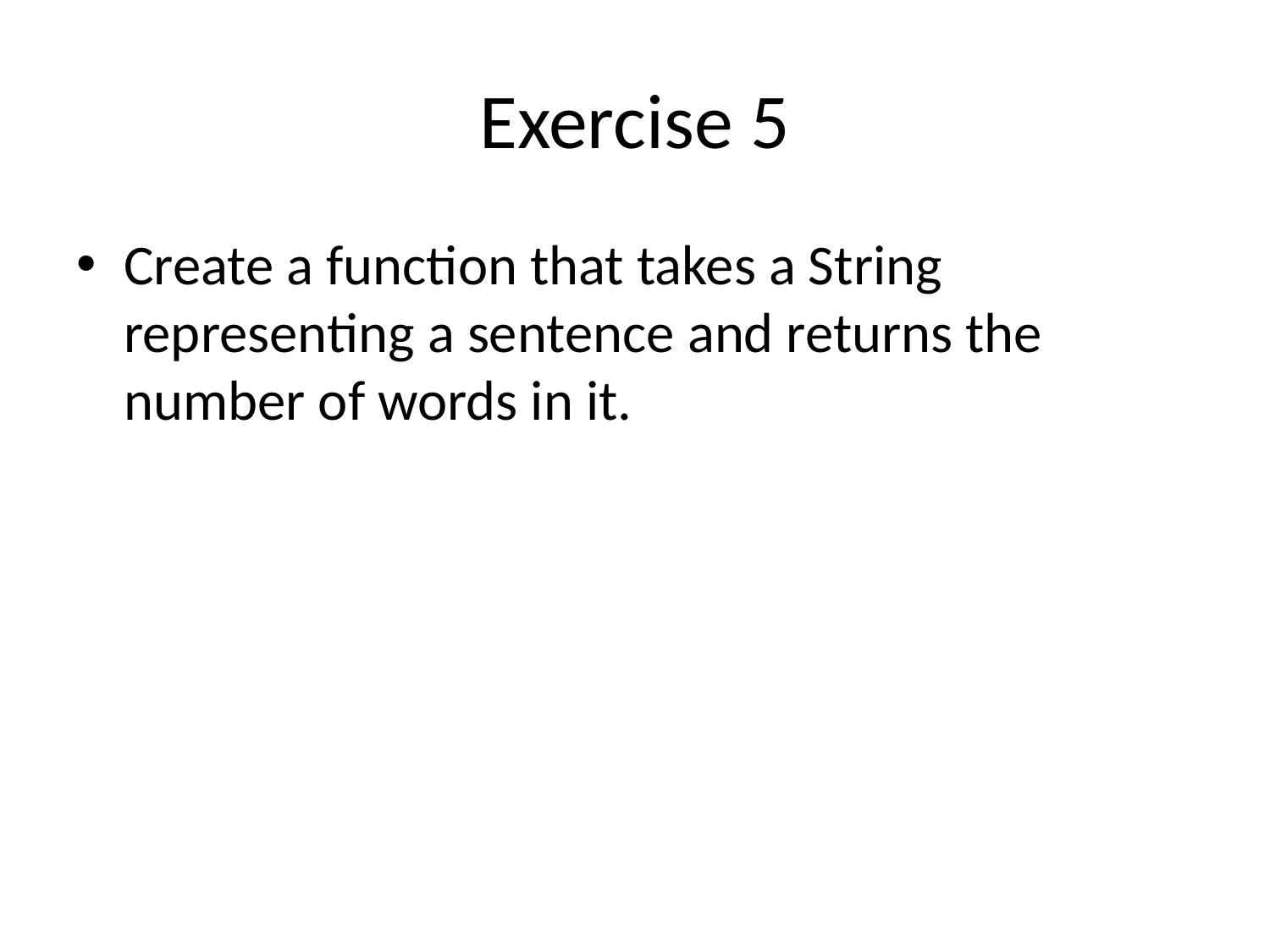

# Exercise 5
Create a function that takes a String representing a sentence and returns the number of words in it.